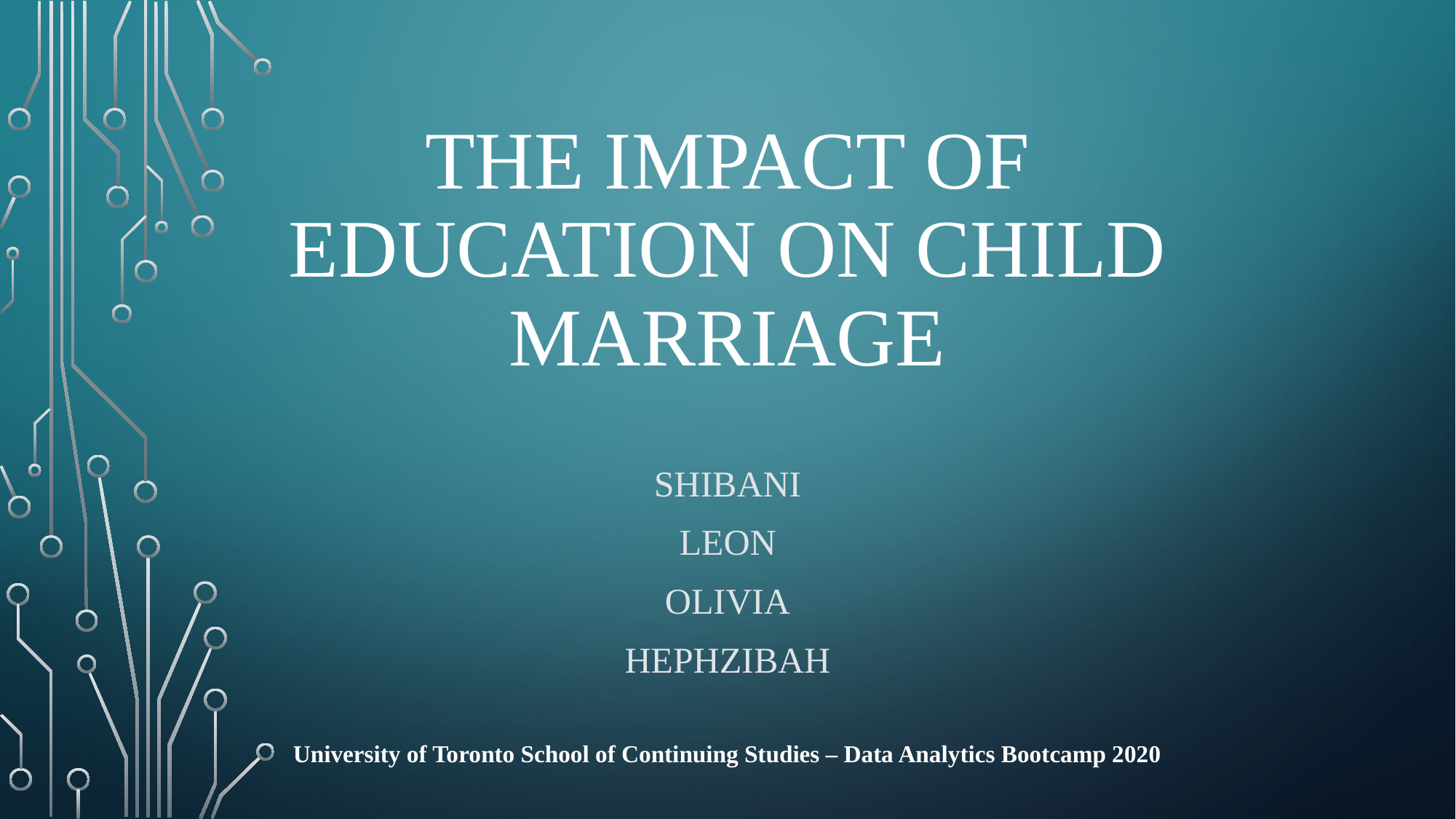

# THE IMPACT OF EDUCATION ON CHILD MARRIAGE
SHIBANI
LEON
OLIVIA
HEPHZIBAH
University of Toronto School of Continuing Studies – Data Analytics Bootcamp 2020